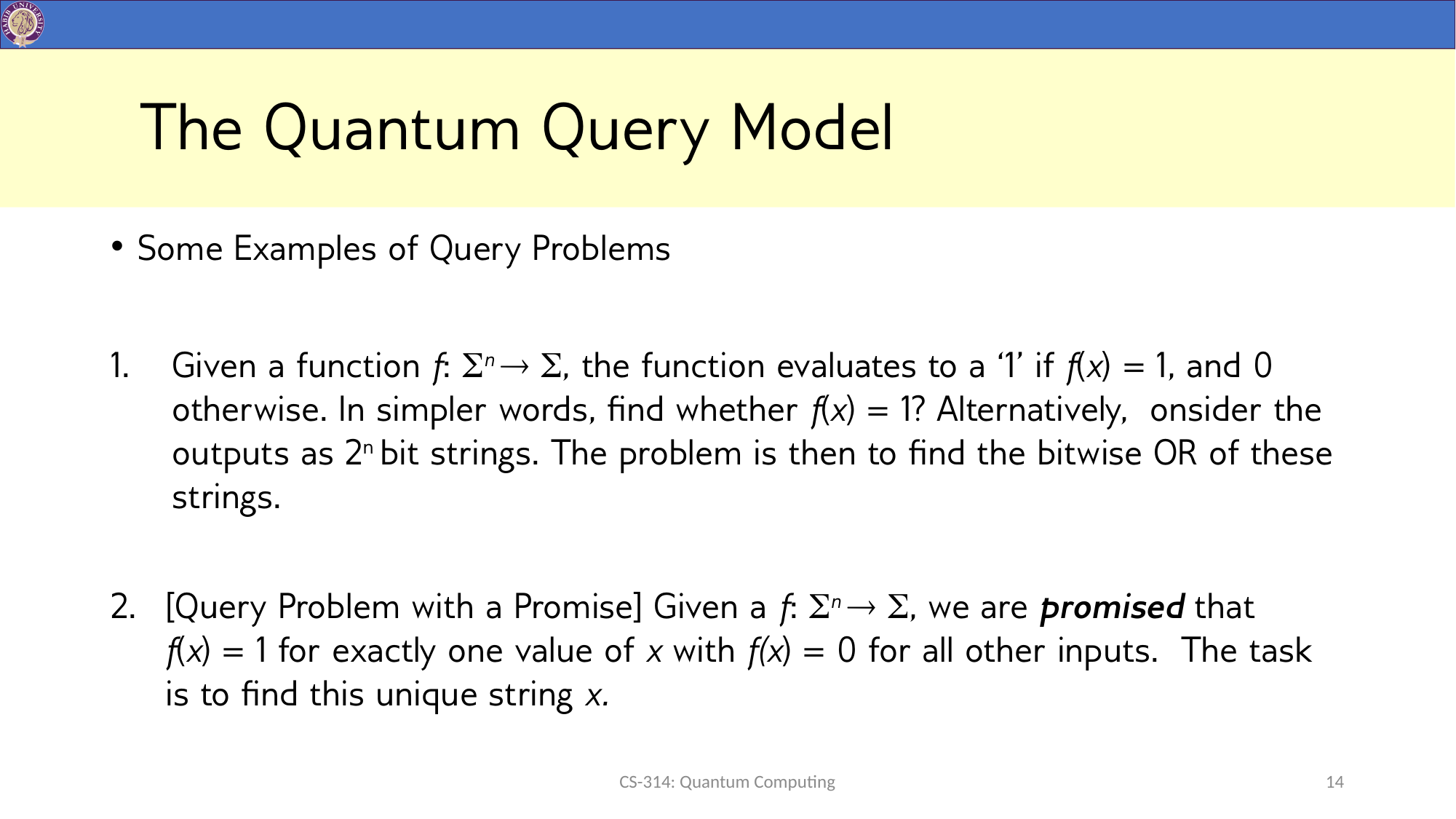

# The Quantum Query Model
Some Examples of Query Problems

Given a function f: Σn → Σ, the function evaluates to a ‘1’ if f(x) = 1, and 0 otherwise. In simpler words, find whether f(x) = 1? Alternatively,  onsider the outputs as 2n bit strings. The problem is then to find the bitwise OR of these strings.

[Query Problem with a Promise] Given a f: Σn → Σ, we are promised that      f(x) = 1 for exactly one value of x with f(x) = 0 for all other inputs.  The task is to find this unique string x.
CS-314: Quantum Computing
14